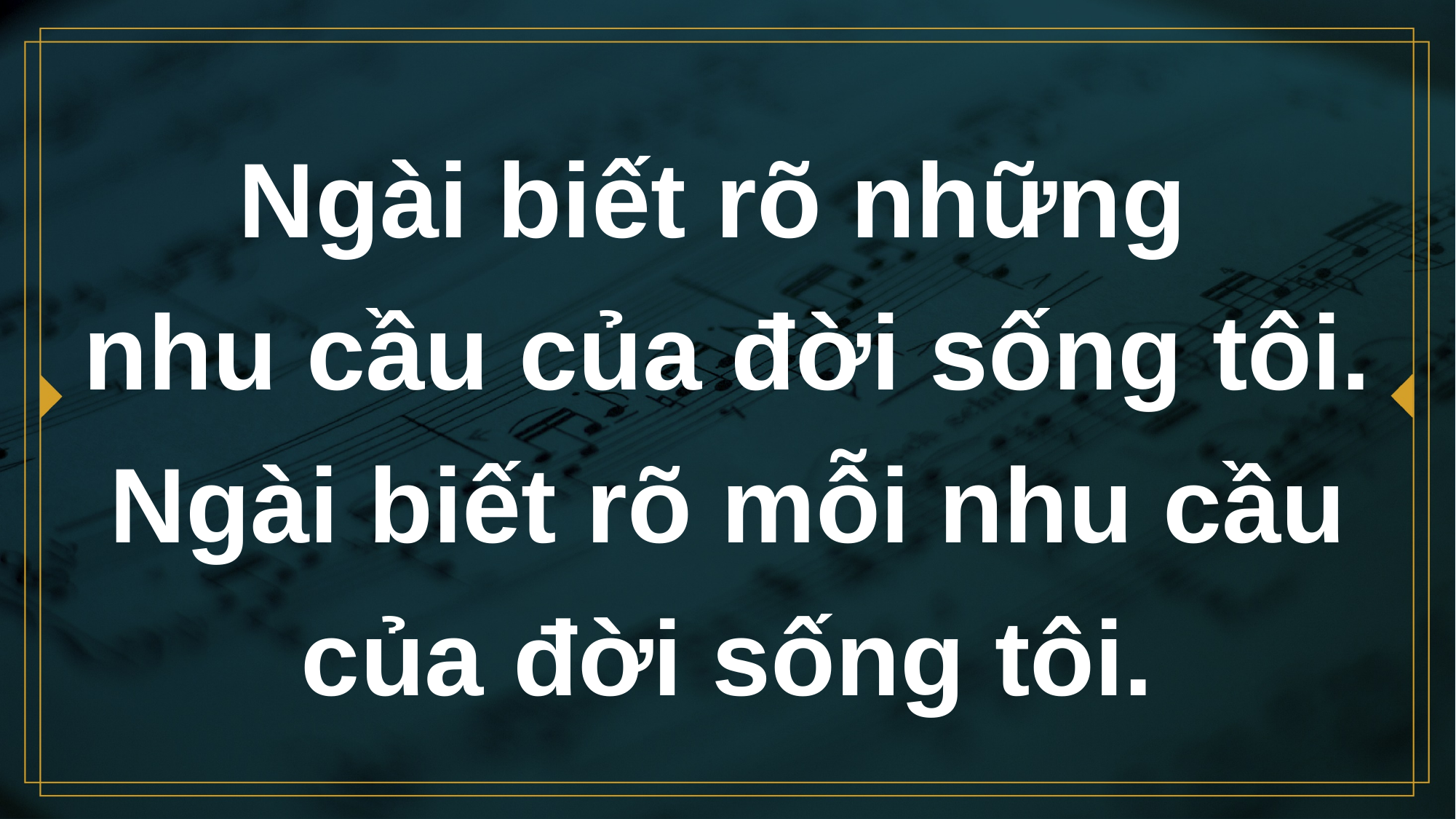

# Ngài biết rõ những nhu cầu của đời sống tôi. Ngài biết rõ mỗi nhu cầu của đời sống tôi.